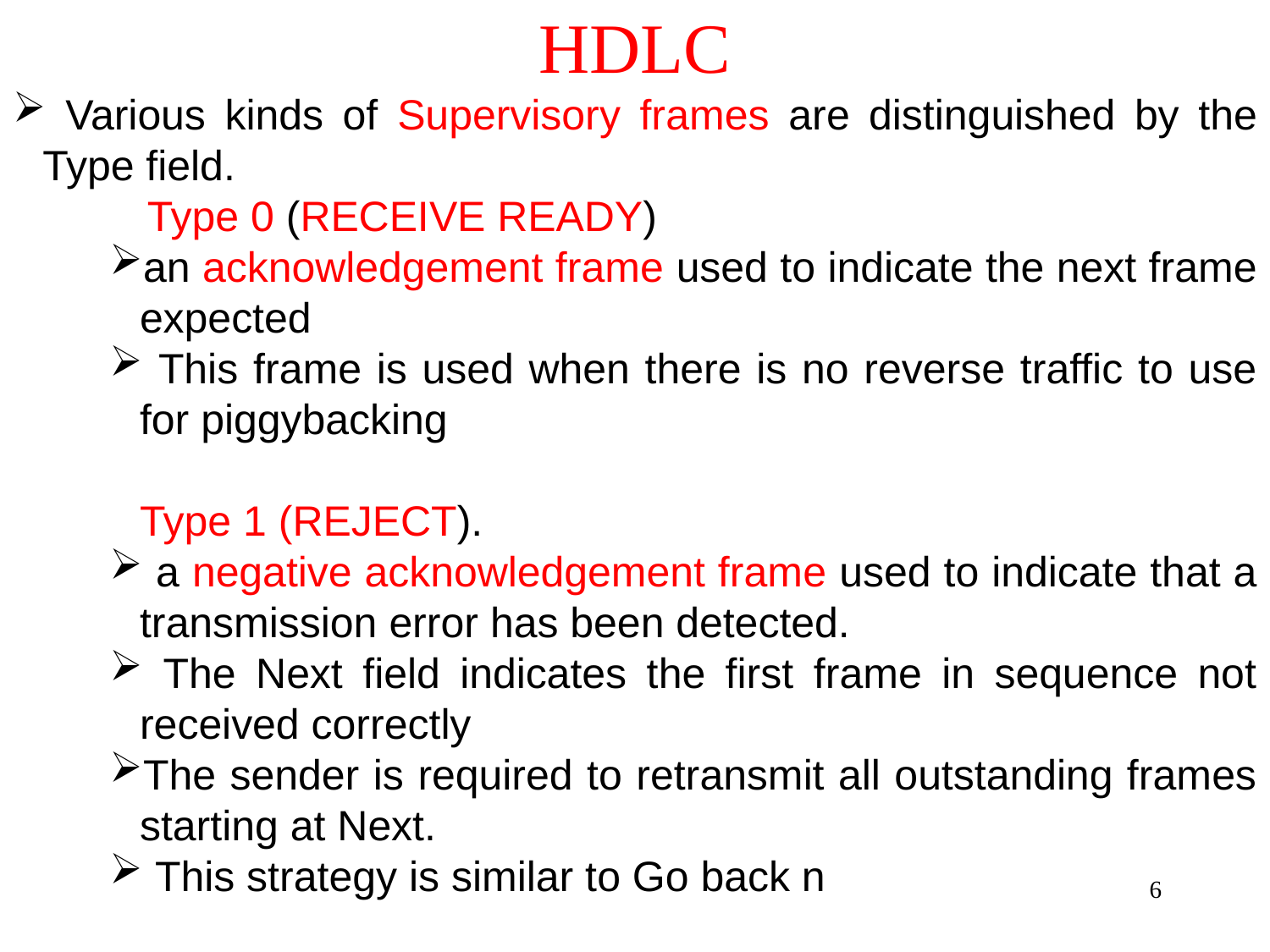

# HDLC
 Various kinds of Supervisory frames are distinguished by the Type field.
      Type 0 (RECEIVE READY)
an acknowledgement frame used to indicate the next frame expected
 This frame is used when there is no reverse traffic to use for piggybacking

Type 1 (REJECT).
 a negative acknowledgement frame used to indicate that a transmission error has been detected.
 The Next field indicates the first frame in sequence not received correctly
The sender is required to retransmit all outstanding frames starting at Next.
 This strategy is similar to Go back n
6